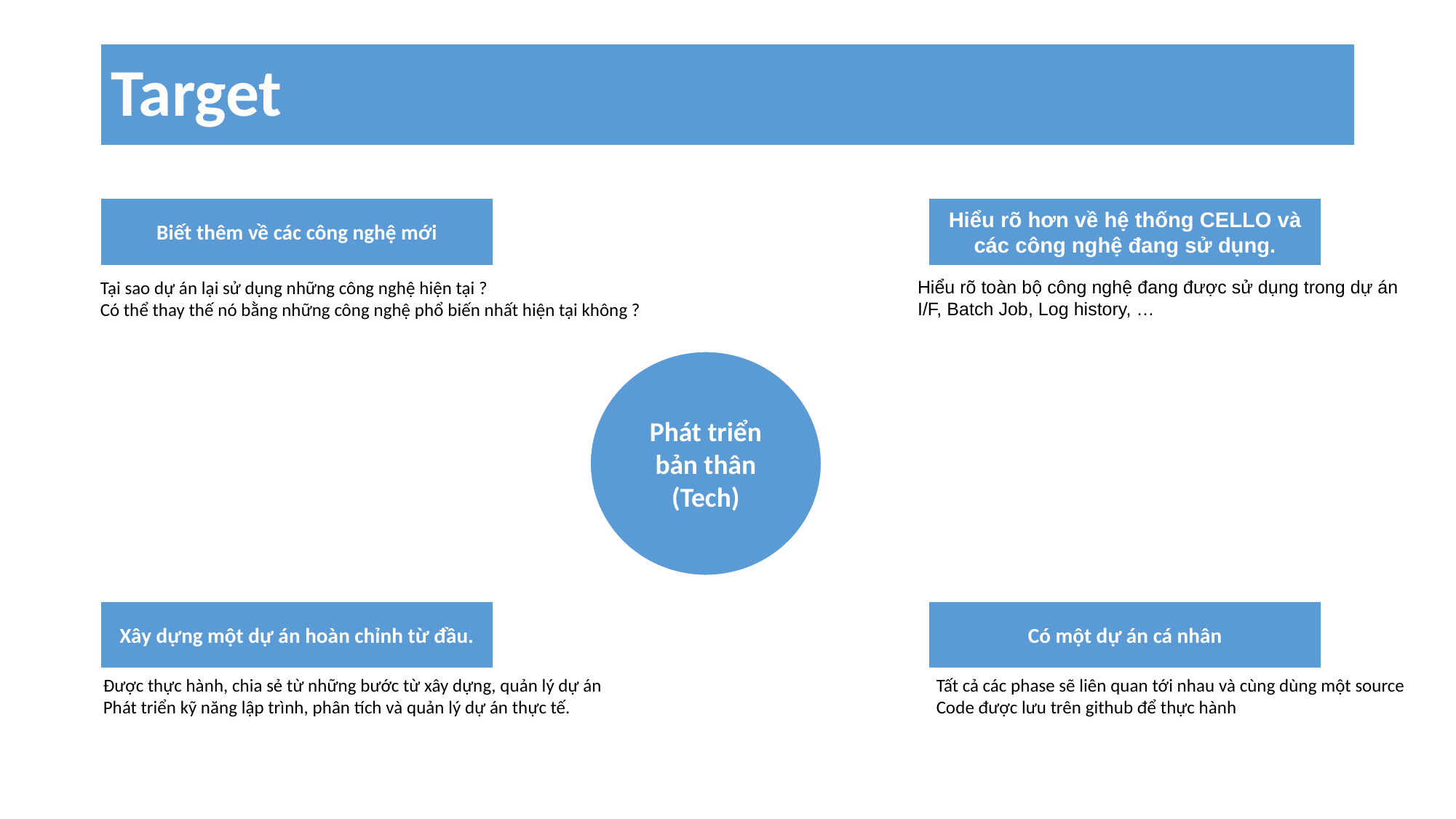

# Target
Biết thêm về các công nghệ mới
Hiểu rõ hơn về hệ thống CELLO và các công nghệ đang sử dụng.
Hiểu rõ toàn bộ công nghệ đang được sử dụng trong dự án
I/F, Batch Job, Log history, …
Tại sao dự án lại sử dụng những công nghệ hiện tại ?
Có thể thay thế nó bằng những công nghệ phổ biến nhất hiện tại không ?
Phát triển bản thân (Tech)
Xây dựng một dự án hoàn chỉnh từ đầu.
Có một dự án cá nhân
Được thực hành, chia sẻ từ những bước từ xây dựng, quản lý dự án
Phát triển kỹ năng lập trình, phân tích và quản lý dự án thực tế.
Tất cả các phase sẽ liên quan tới nhau và cùng dùng một source
Code được lưu trên github để thực hành